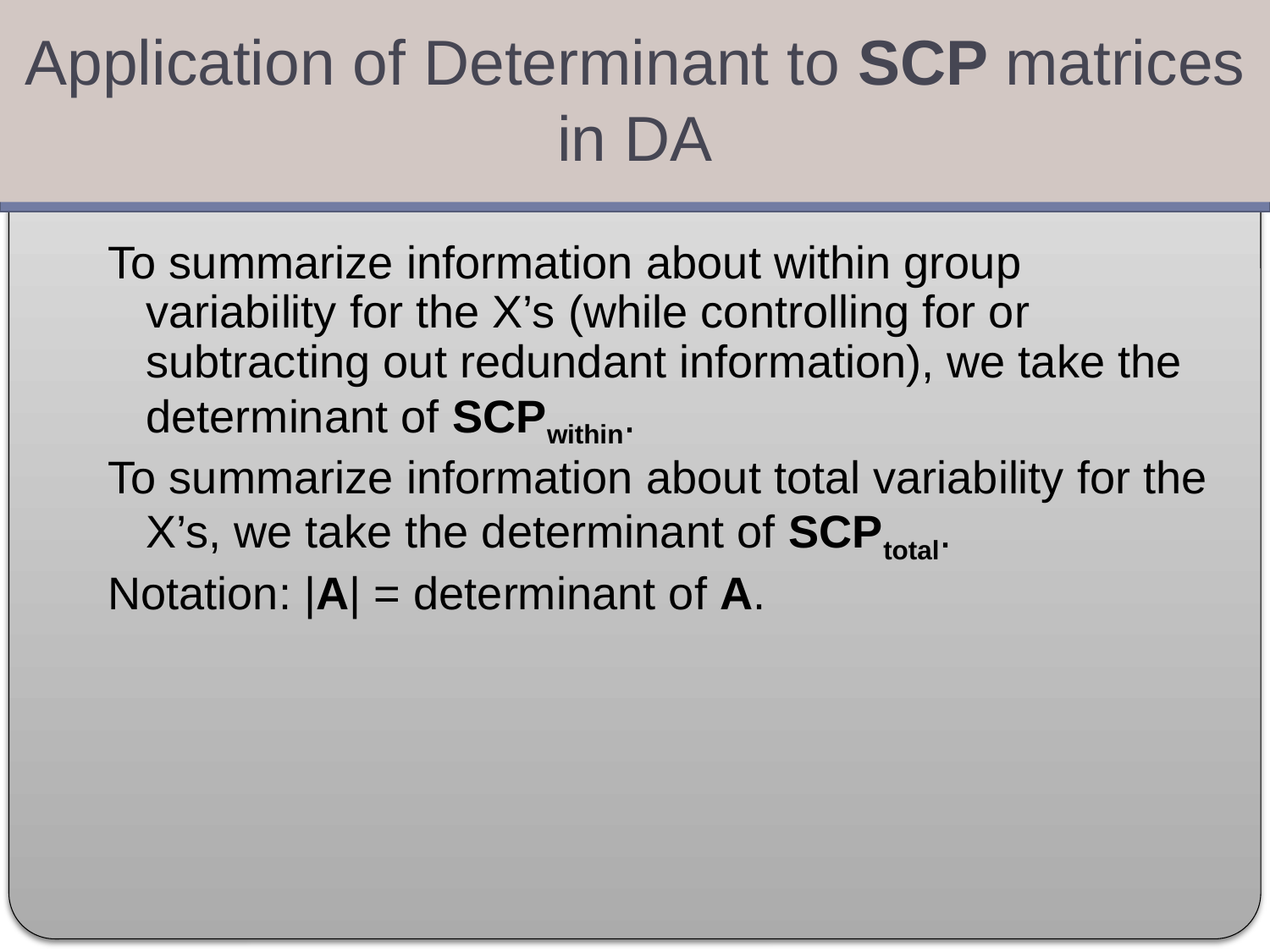

Application of Determinant to SCP matrices in DA
#

To summarize information about within group variability for the X’s (while controlling for or subtracting out redundant information), we take the determinant of SCPwithin.
To summarize information about total variability for the X’s, we take the determinant of SCPtotal.
Notation: |A| = determinant of A.